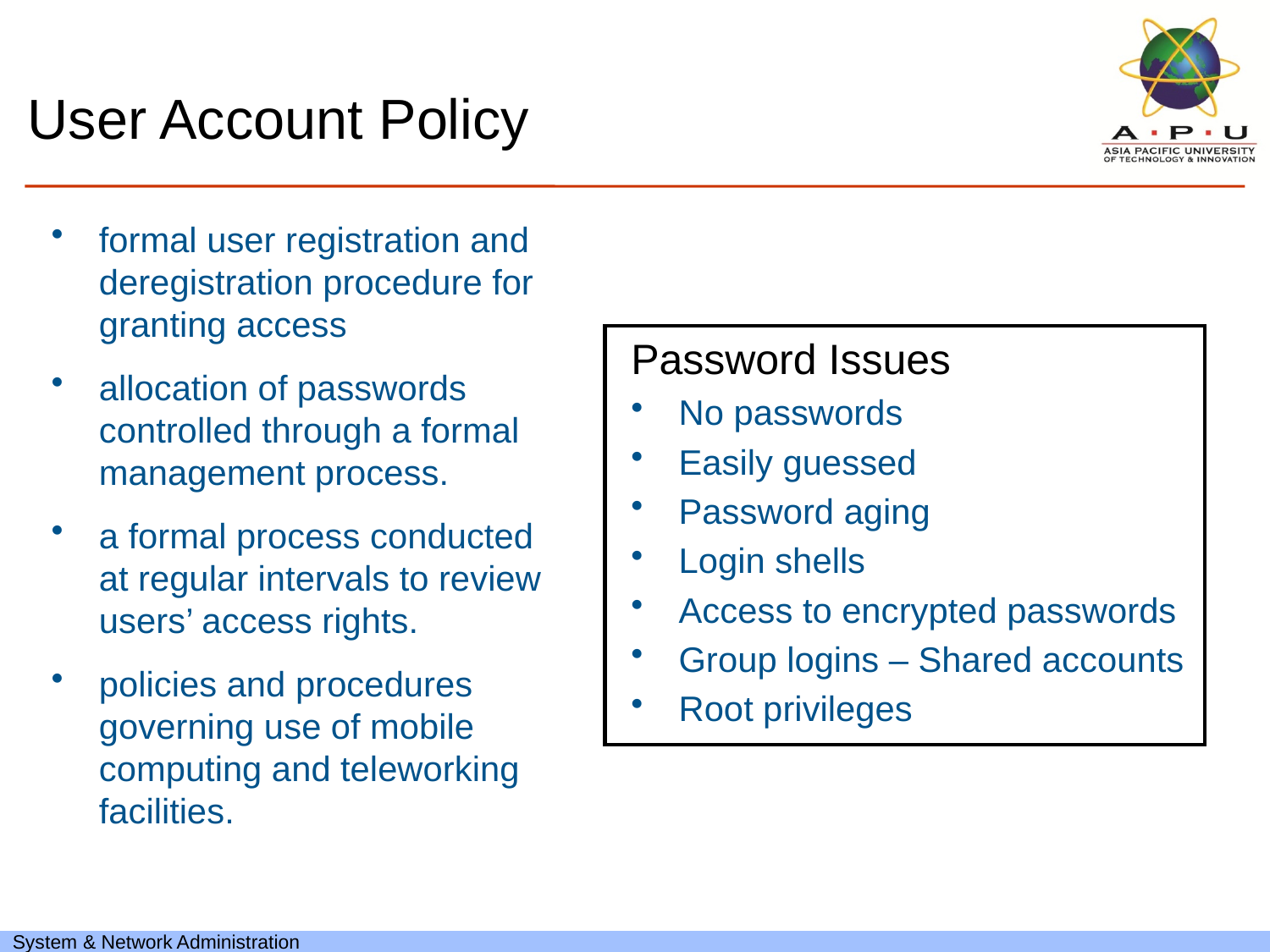

# User Account Policy
formal user registration and deregistration procedure for granting access
allocation of passwords controlled through a formal management process.
a formal process conducted at regular intervals to review users’ access rights.
policies and procedures governing use of mobile computing and teleworking facilities.
Password Issues
No passwords
Easily guessed
Password aging
Login shells
Access to encrypted passwords
Group logins – Shared accounts
Root privileges